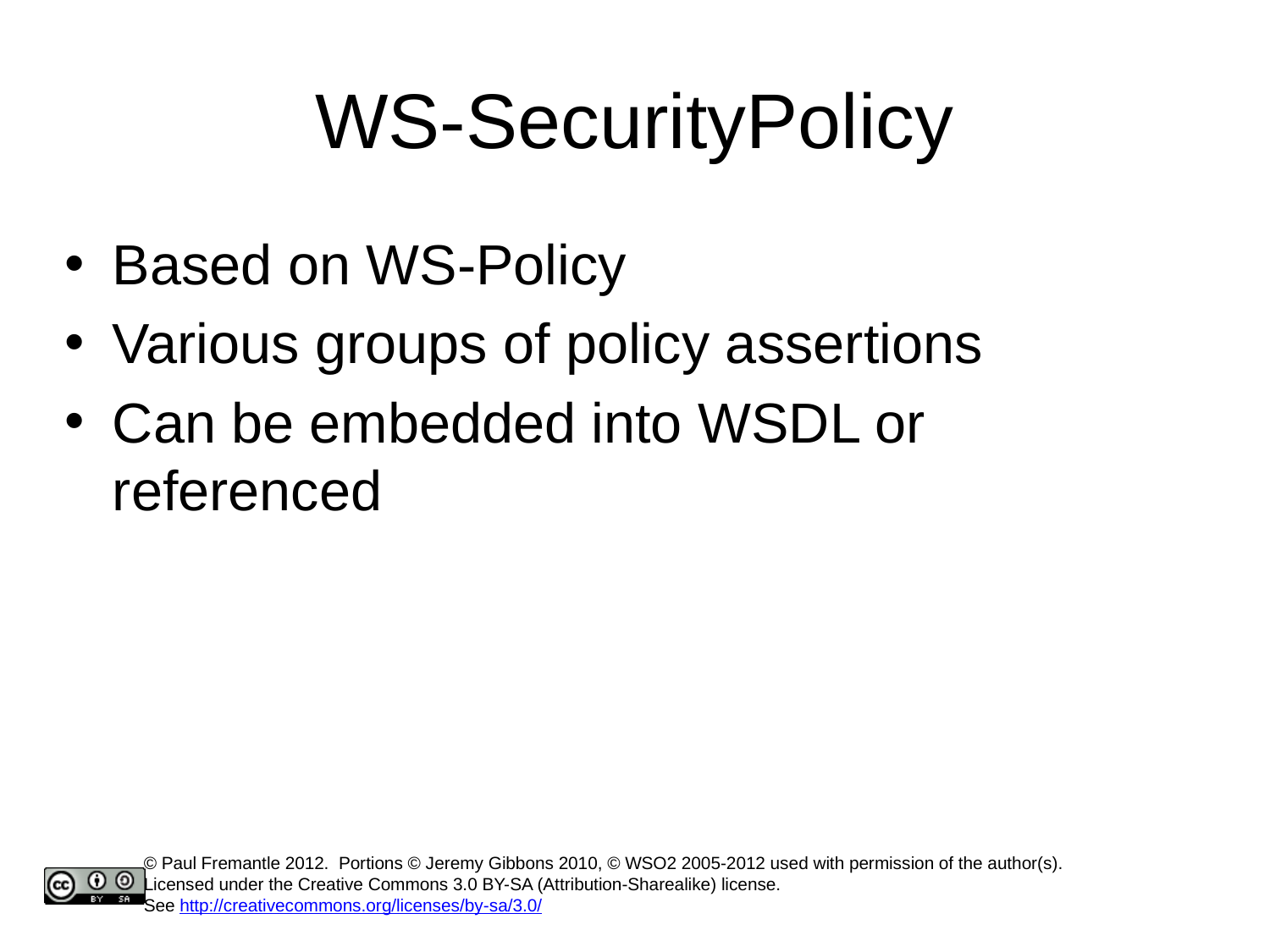

# WS-SecurityPolicy
Based on WS-Policy
Various groups of policy assertions
Can be embedded into WSDL or referenced